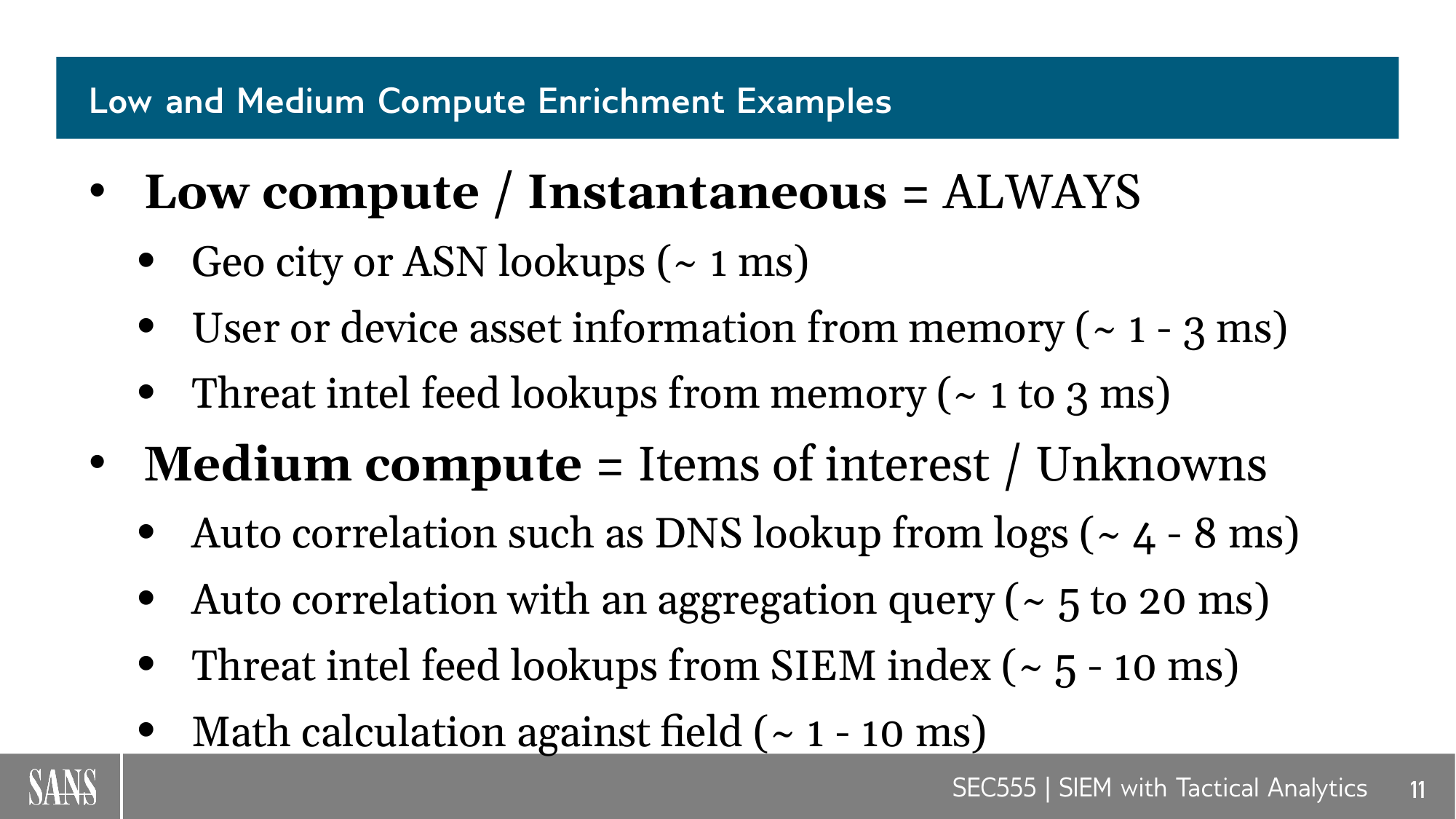

# Low and Medium Compute Enrichment Examples
Low compute / Instantaneous = ALWAYS
Geo city or ASN lookups (~ 1 ms)
User or device asset information from memory (~ 1 - 3 ms)
Threat intel feed lookups from memory (~ 1 to 3 ms)
Medium compute = Items of interest / Unknowns
Auto correlation such as DNS lookup from logs (~ 4 - 8 ms)
Auto correlation with an aggregation query (~ 5 to 20 ms)
Threat intel feed lookups from SIEM index (~ 5 - 10 ms)
Math calculation against field (~ 1 - 10 ms)